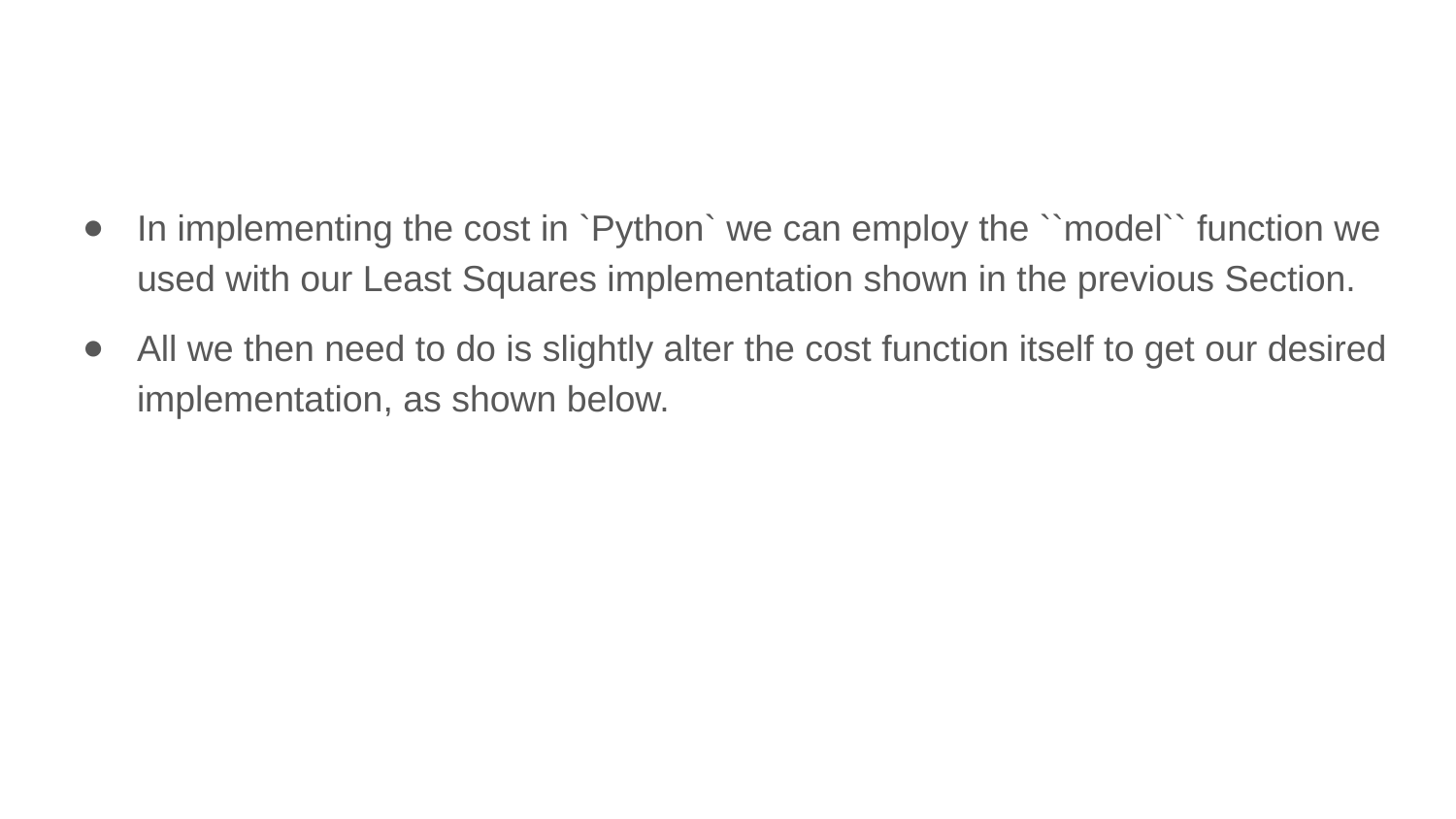

In implementing the cost in `Python` we can employ the ``model`` function we used with our Least Squares implementation shown in the previous Section.
All we then need to do is slightly alter the cost function itself to get our desired implementation, as shown below.